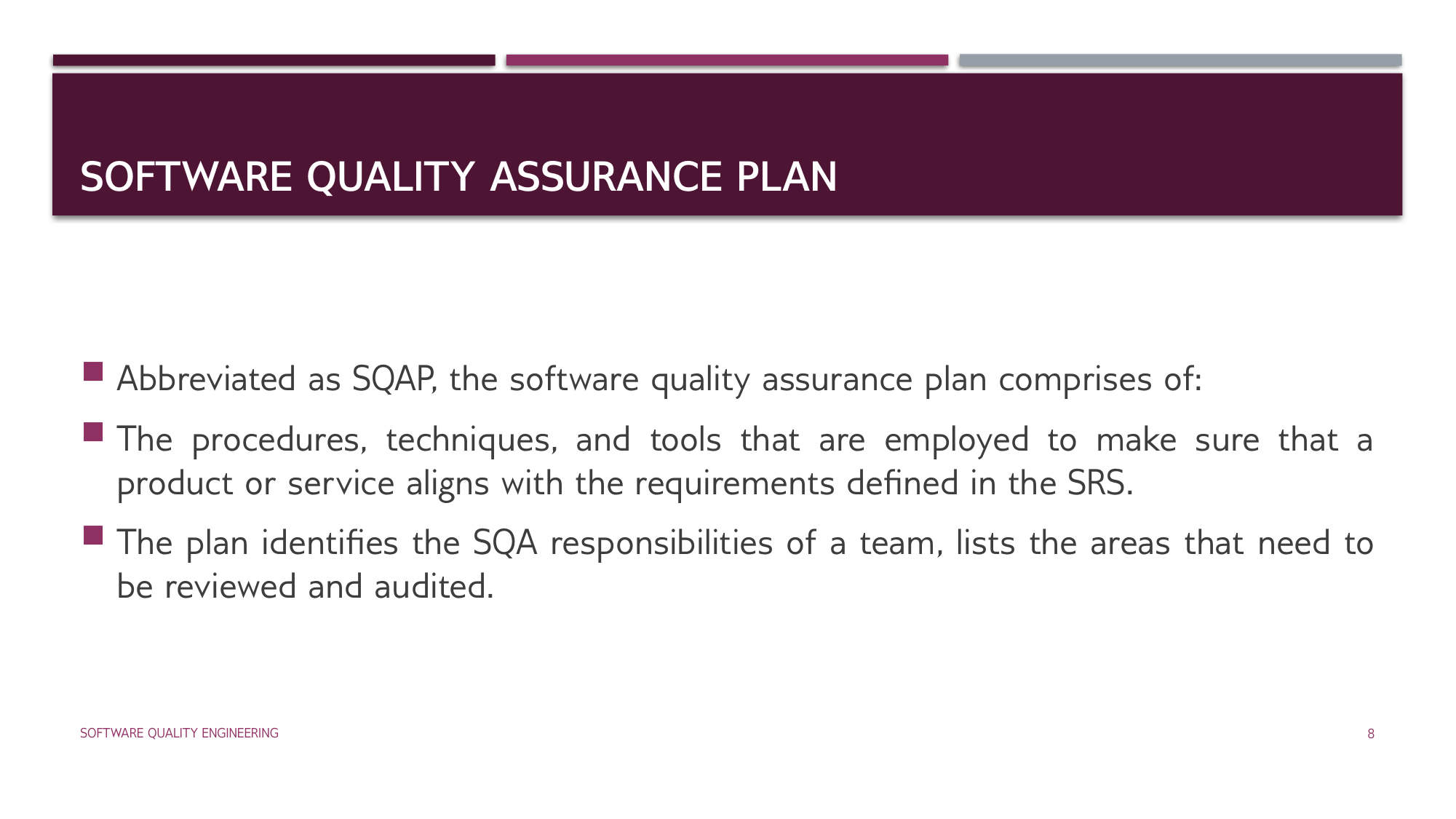

# Software Quality Assurance Plan
Abbreviated as SQAP, the software quality assurance plan comprises of:
The procedures, techniques, and tools that are employed to make sure that a product or service aligns with the requirements defined in the SRS.
The plan identifies the SQA responsibilities of a team, lists the areas that need to be reviewed and audited.
Software Quality Engineering
8